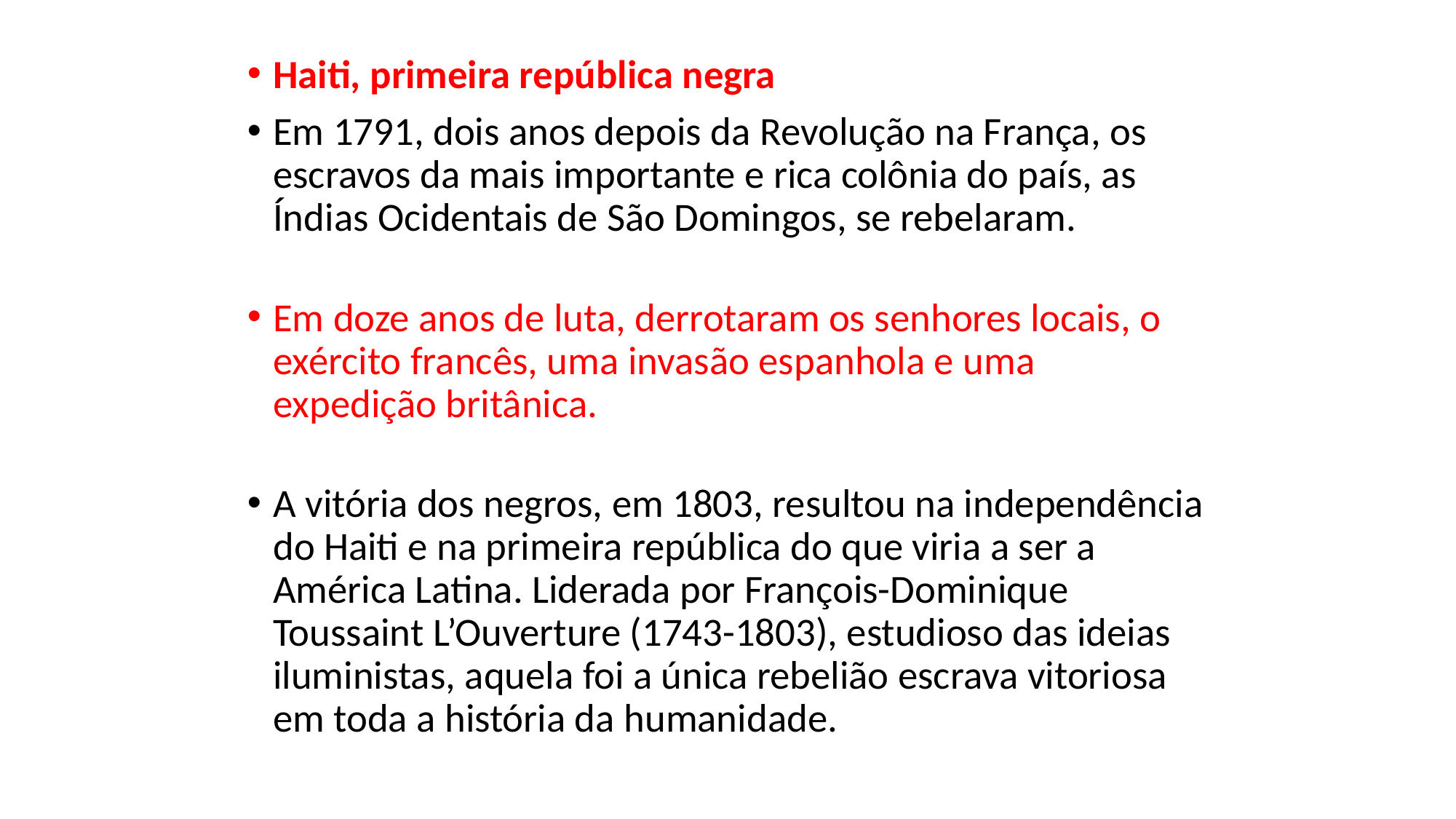

Haiti, primeira república negra
Em 1791, dois anos depois da Revolução na França, os escravos da mais importante e rica colônia do país, as Índias Ocidentais de São Domingos, se rebelaram.
Em doze anos de luta, derrotaram os senhores locais, o exército francês, uma invasão espanhola e uma expedição britânica.
A vitória dos negros, em 1803, resultou na independência do Haiti e na primeira república do que viria a ser a América Latina. Liderada por François-Dominique Toussaint L’Ouverture (1743-1803), estudioso das ideias iluministas, aquela foi a única rebelião escrava vitoriosa em toda a história da humanidade.